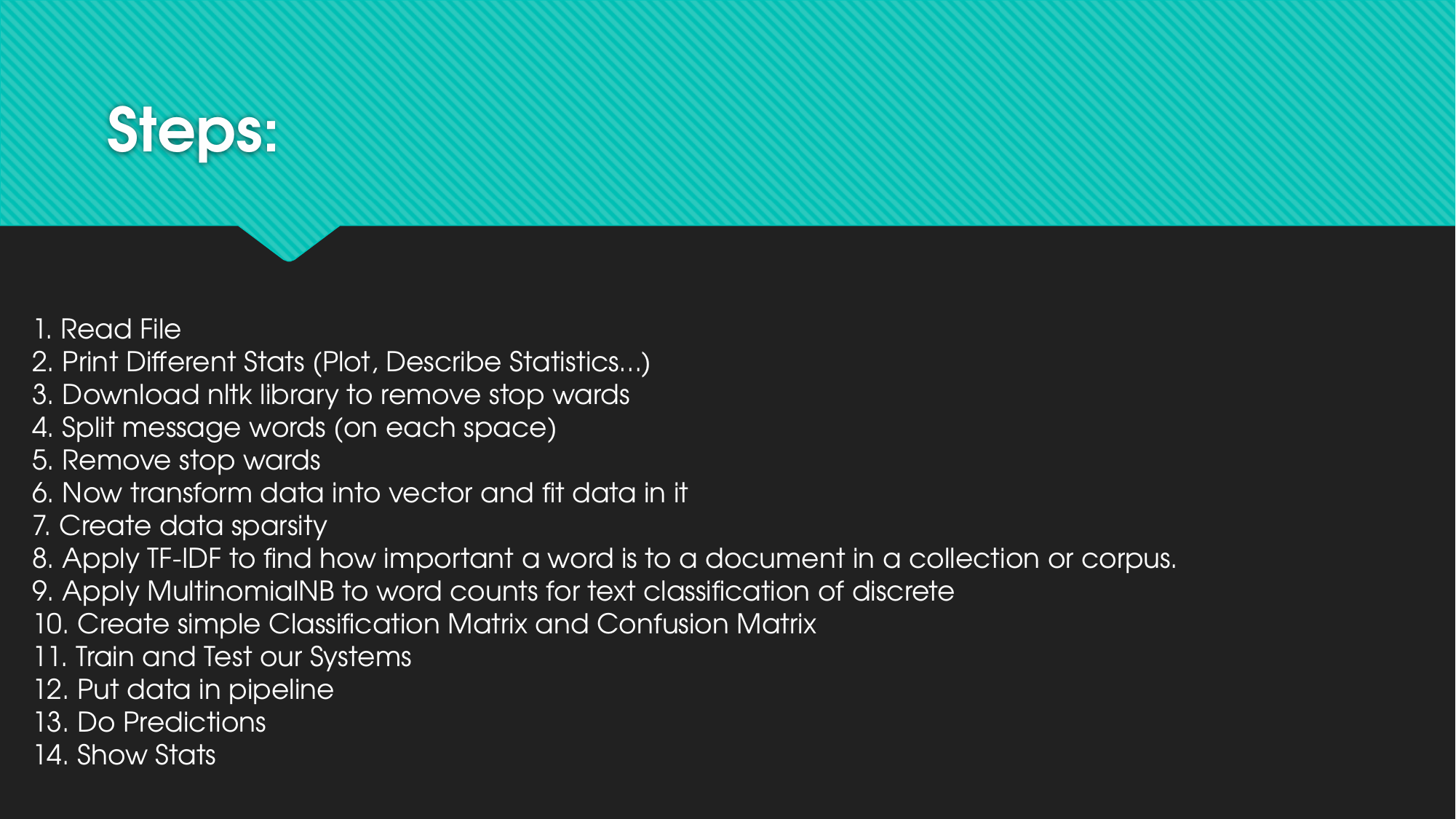

# Steps:
1. Read File
2. Print Different Stats (Plot, Describe Statistics…)
3. Download nltk library to remove stop wards
4. Split message words (on each space)
5. Remove stop wards
6. Now transform data into vector and fit data in it
7. Create data sparsity
8. Apply TF-IDF to find how important a word is to a document in a collection or corpus.
9. Apply MultinomialNB to word counts for text classification of discrete
10. Create simple Classification Matrix and Confusion Matrix
11. Train and Test our Systems
12. Put data in pipeline
13. Do Predictions
14. Show Stats